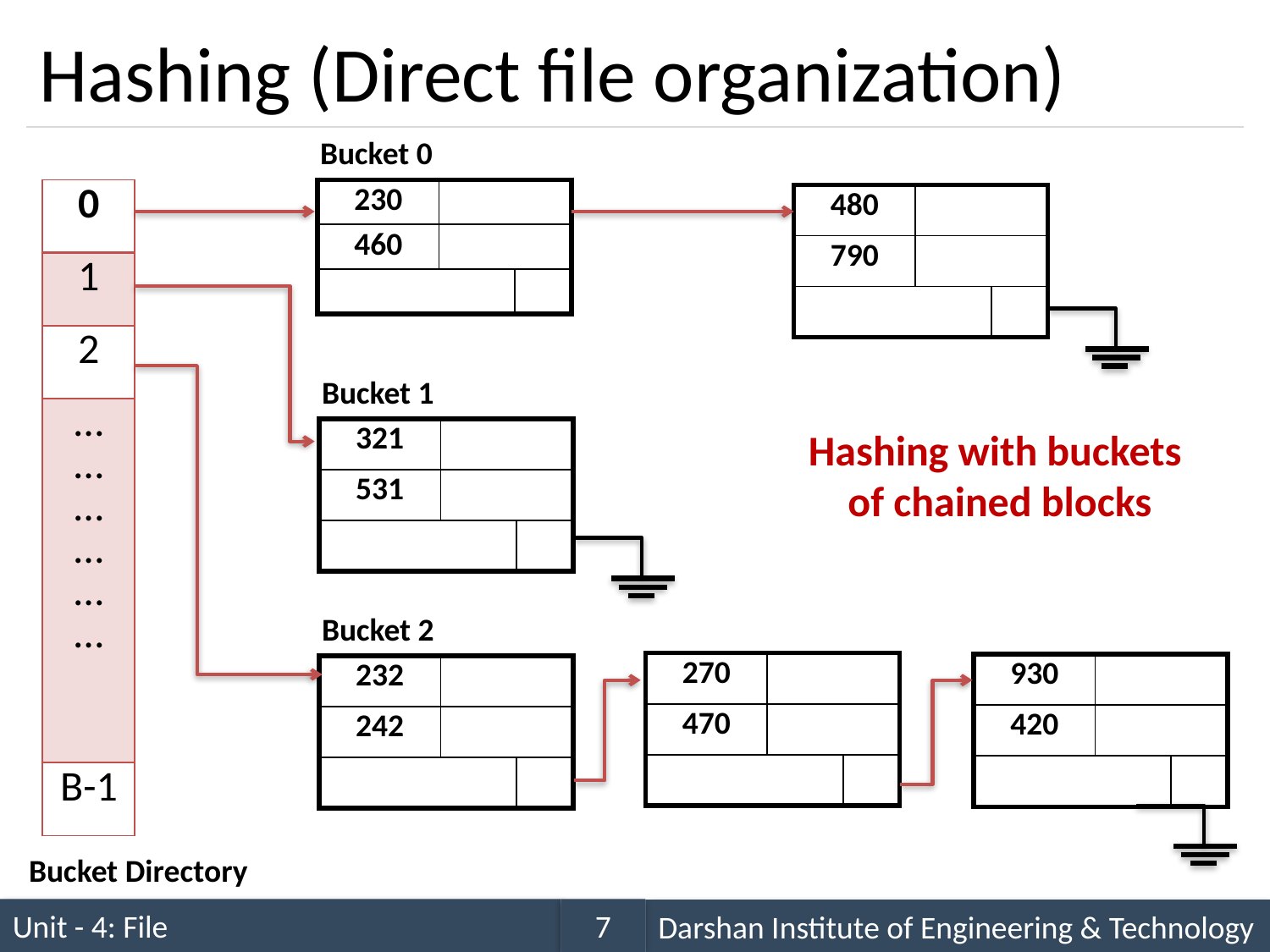

# Hashing (Direct file organization)
Bucket 0
| 230 |  |  |
| --- | --- | --- |
| 460 |  |  |
|  |  |  |
| 0 |
| --- |
| 1 |
| 2 |
| … … … … … … |
| B-1 |
| 480 |  |  |
| --- | --- | --- |
| 790 |  |  |
|  |  |  |

Bucket 1
Hashing with buckets
 of chained blocks
| 321 |  |  |
| --- | --- | --- |
| 531 |  |  |
|  |  |  |

Bucket 2
| 270 |  |  |
| --- | --- | --- |
| 470 |  |  |
|  |  |  |
| 930 |  |  |
| --- | --- | --- |
| 420 |  |  |
|  |  |  |
| 232 |  |  |
| --- | --- | --- |
| 242 |  |  |
|  |  |  |

Bucket Directory